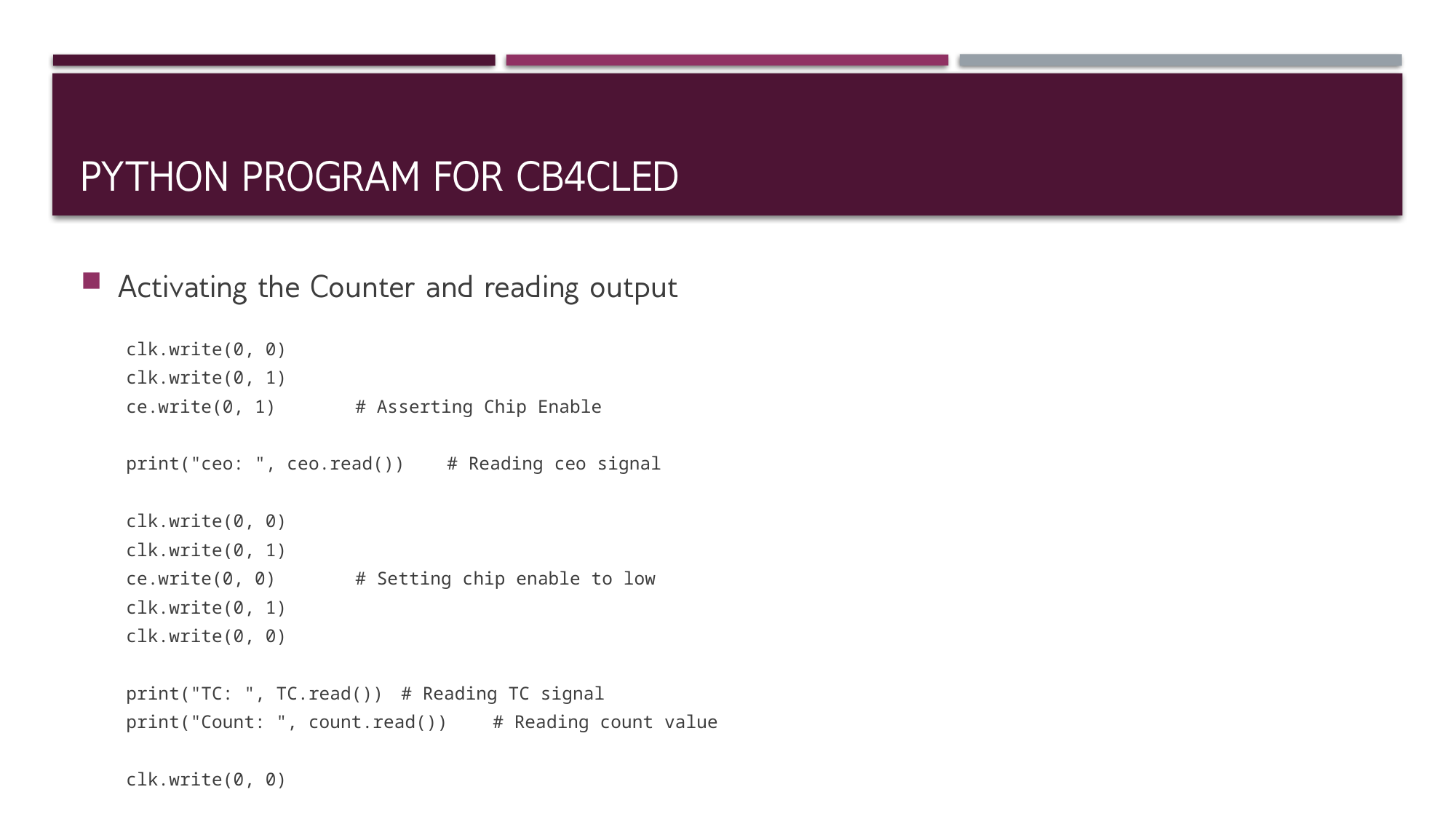

# Python program for cb4cled
Activating the Counter and reading output

	clk.write(0, 0)
	clk.write(0, 1)
	ce.write(0, 1)					# Asserting Chip Enable

	print("ceo: ", ceo.read())		# Reading ceo signal

	clk.write(0, 0)
	clk.write(0, 1)
	ce.write(0, 0)					# Setting chip enable to low
	clk.write(0, 1)
	clk.write(0, 0)

	print("TC: ", TC.read())			# Reading TC signal
	print("Count: ", count.read())		# Reading count value

	clk.write(0, 0)